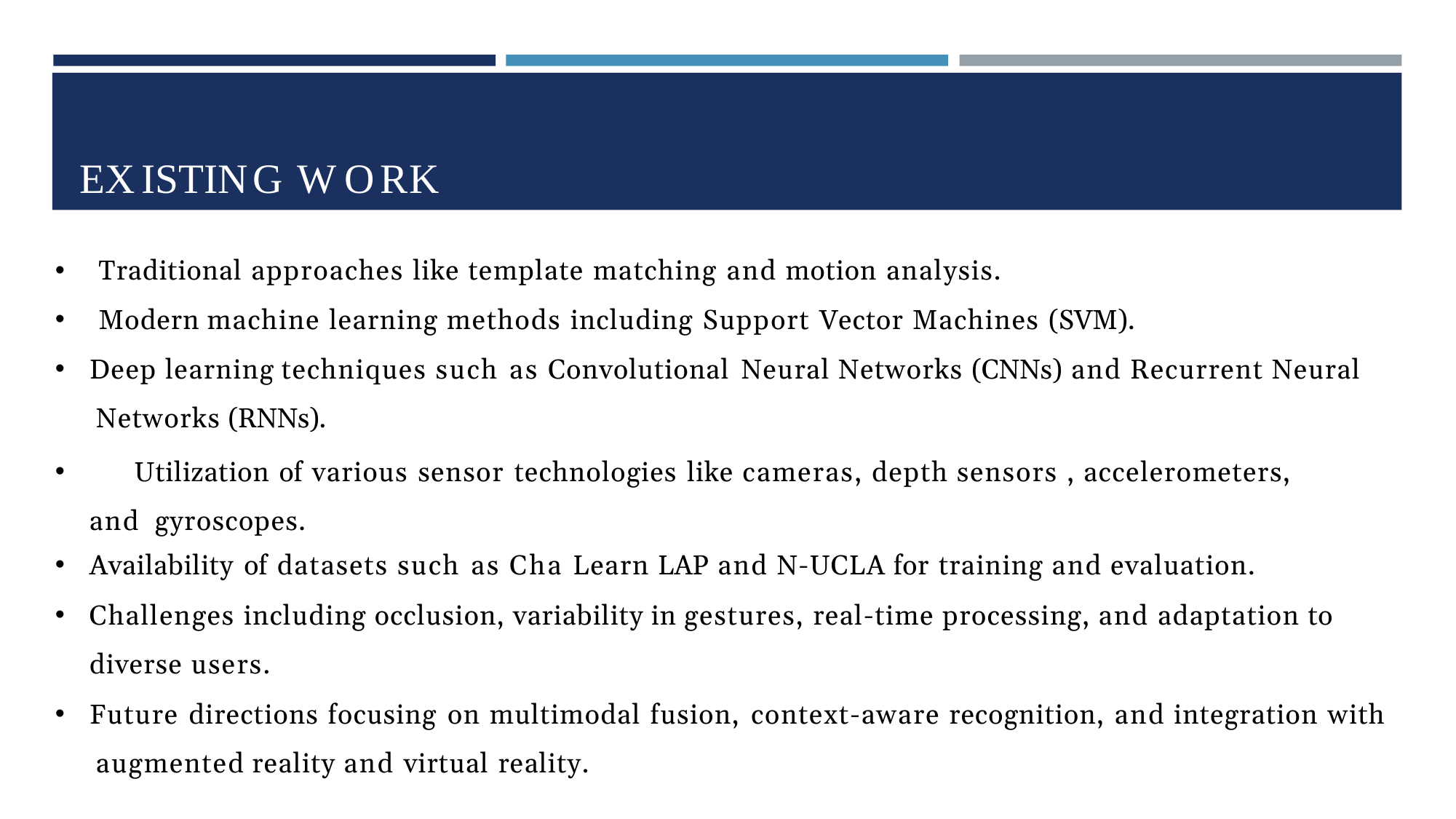

# EXISTING WORK
Traditional approaches like template matching and motion analysis.
Modern machine learning methods including Support Vector Machines (SVM).
Deep learning techniques such as Convolutional Neural Networks (CNNs) and Recurrent Neural  Networks (RNNs).
	Utilization of various sensor technologies like cameras, depth sensors , accelerometers, and  gyroscopes.
Availability of datasets such as Cha Learn LAP and N-UCLA for training and evaluation.
Challenges including occlusion, variability in gestures, real-time processing, and adaptation to  diverse users.
Future directions focusing on multimodal fusion, context-aware recognition, and integration with  augmented reality and virtual reality.